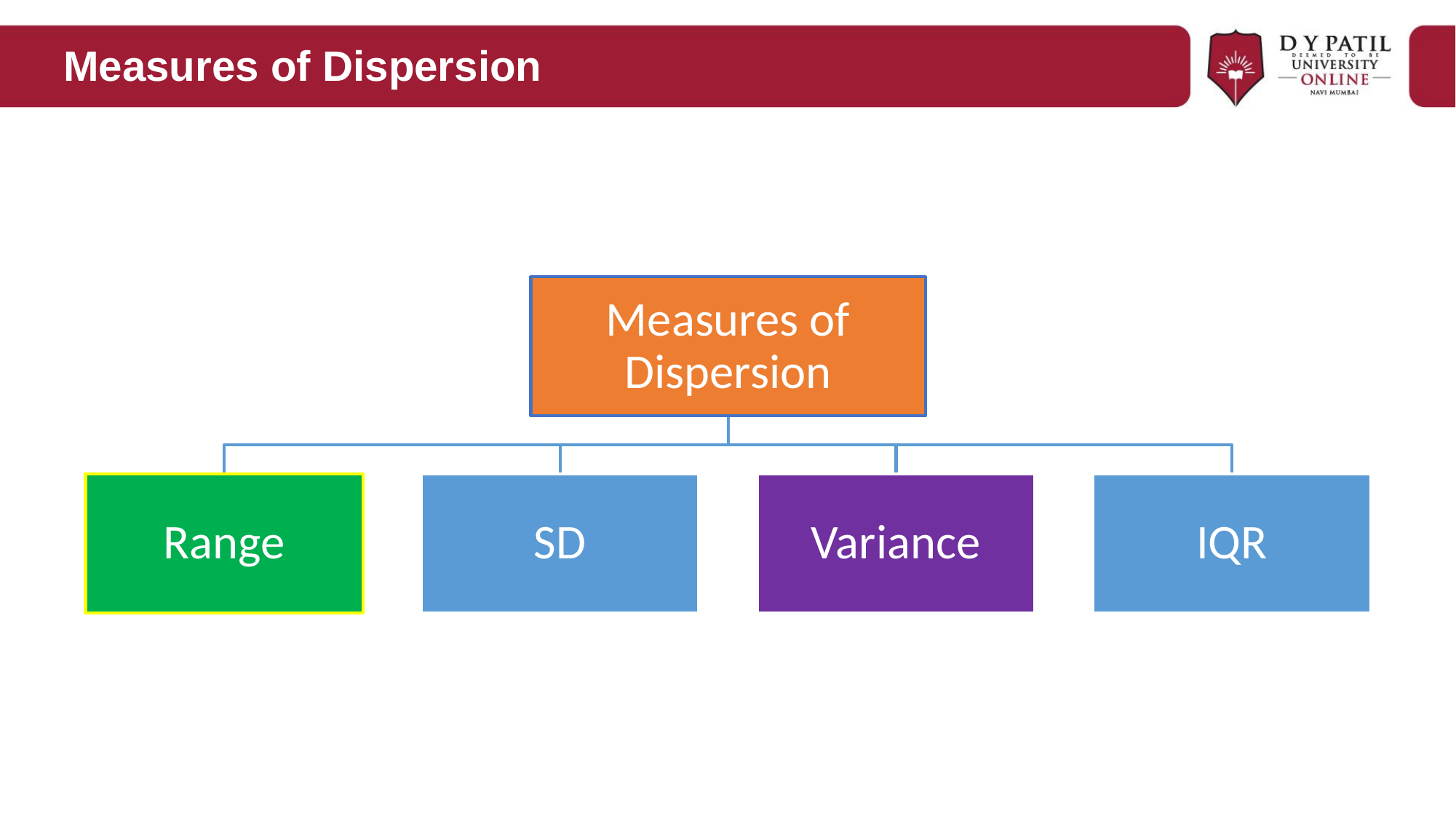

# Measures of Dispersion
Measures of Dispersion
Range
SD
Variance
IQR